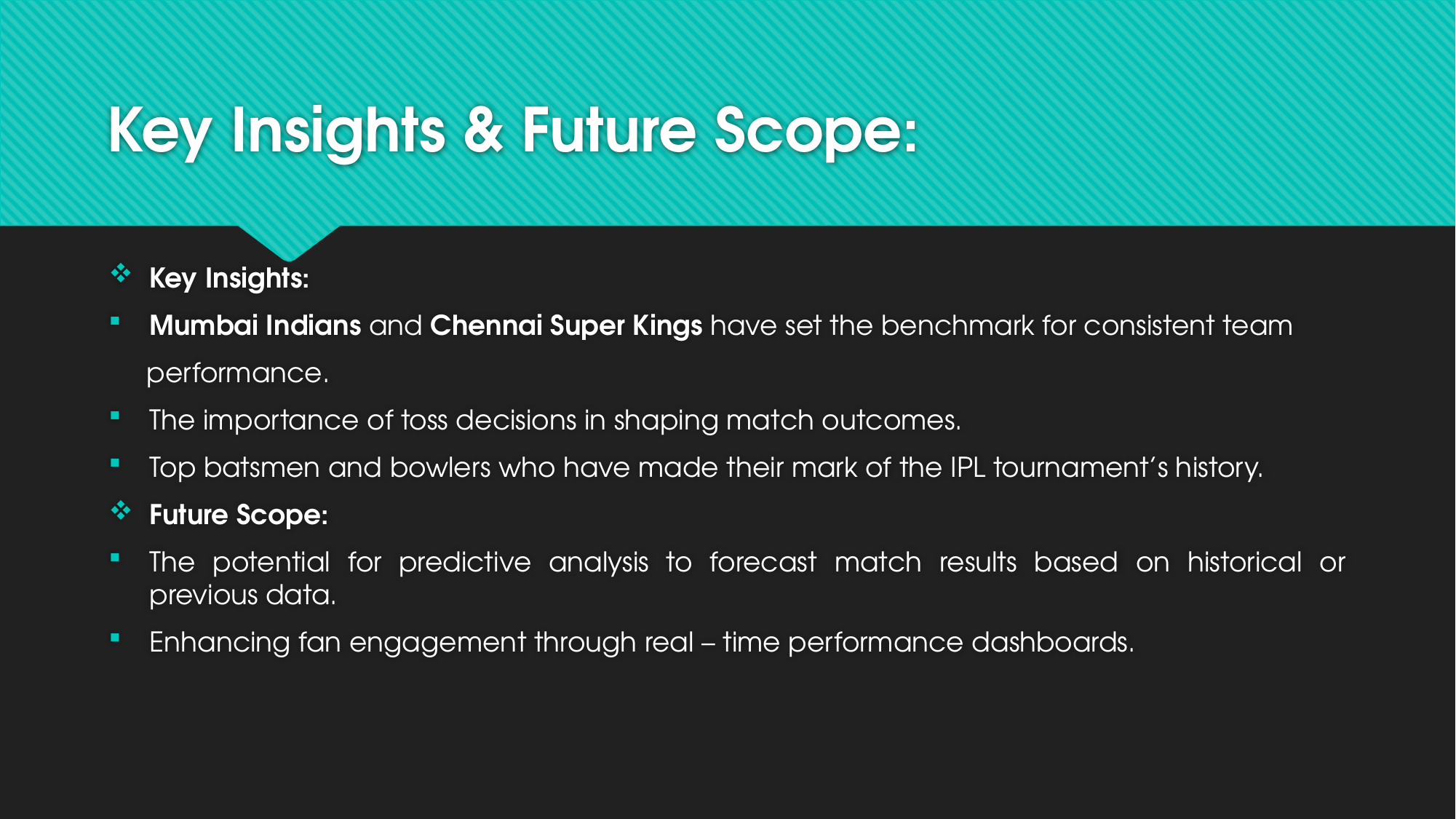

# Key Insights & Future Scope:
Key Insights:
Mumbai Indians and Chennai Super Kings have set the benchmark for consistent team
     performance.
The importance of toss decisions in shaping match outcomes.
Top batsmen and bowlers who have made their mark of the IPL tournament’s history.
Future Scope:
The potential for predictive analysis to forecast match results based on historical or previous data.
Enhancing fan engagement through real – time performance dashboards.